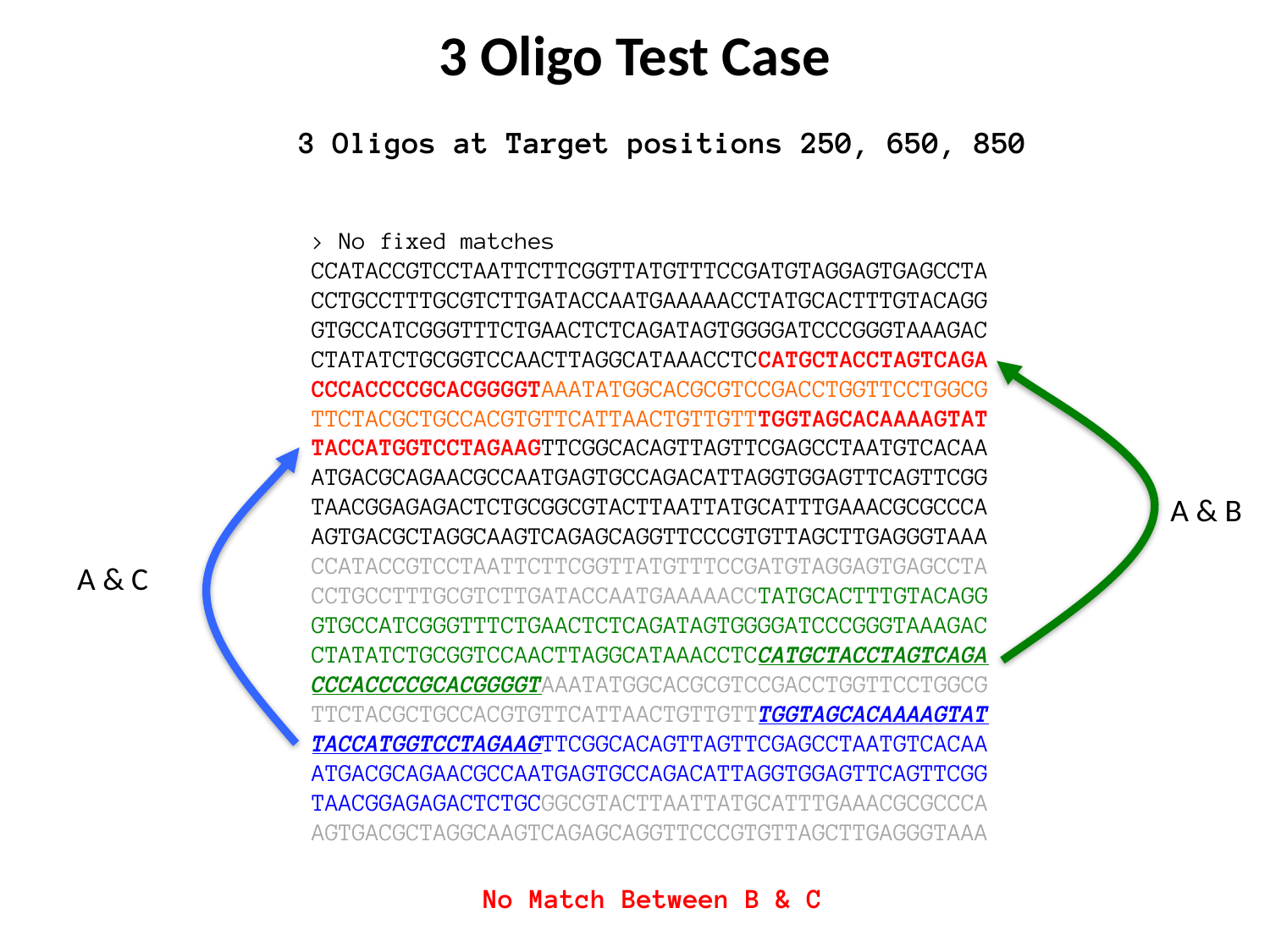

# 3 Oligo Test Case
3 Oligos at Target positions 250, 650, 850
> No fixed matches
CCATACCGTCCTAATTCTTCGGTTATGTTTCCGATGTAGGAGTGAGCCTA
CCTGCCTTTGCGTCTTGATACCAATGAAAAACCTATGCACTTTGTACAGG
GTGCCATCGGGTTTCTGAACTCTCAGATAGTGGGGATCCCGGGTAAAGAC
CTATATCTGCGGTCCAACTTAGGCATAAACCTCCATGCTACCTAGTCAGA
CCCACCCCGCACGGGGTAAATATGGCACGCGTCCGACCTGGTTCCTGGCG
TTCTACGCTGCCACGTGTTCATTAACTGTTGTTTGGTAGCACAAAAGTAT
TACCATGGTCCTAGAAGTTCGGCACAGTTAGTTCGAGCCTAATGTCACAA
ATGACGCAGAACGCCAATGAGTGCCAGACATTAGGTGGAGTTCAGTTCGG
TAACGGAGAGACTCTGCGGCGTACTTAATTATGCATTTGAAACGCGCCCA
AGTGACGCTAGGCAAGTCAGAGCAGGTTCCCGTGTTAGCTTGAGGGTAAA
CCATACCGTCCTAATTCTTCGGTTATGTTTCCGATGTAGGAGTGAGCCTA
CCTGCCTTTGCGTCTTGATACCAATGAAAAACCTATGCACTTTGTACAGG
GTGCCATCGGGTTTCTGAACTCTCAGATAGTGGGGATCCCGGGTAAAGAC
CTATATCTGCGGTCCAACTTAGGCATAAACCTCCATGCTACCTAGTCAGA
CCCACCCCGCACGGGGTAAATATGGCACGCGTCCGACCTGGTTCCTGGCG
TTCTACGCTGCCACGTGTTCATTAACTGTTGTTTGGTAGCACAAAAGTAT
TACCATGGTCCTAGAAGTTCGGCACAGTTAGTTCGAGCCTAATGTCACAA
ATGACGCAGAACGCCAATGAGTGCCAGACATTAGGTGGAGTTCAGTTCGG
TAACGGAGAGACTCTGCGGCGTACTTAATTATGCATTTGAAACGCGCCCA
AGTGACGCTAGGCAAGTCAGAGCAGGTTCCCGTGTTAGCTTGAGGGTAAA

A & B
A & C
No Match Between B & C